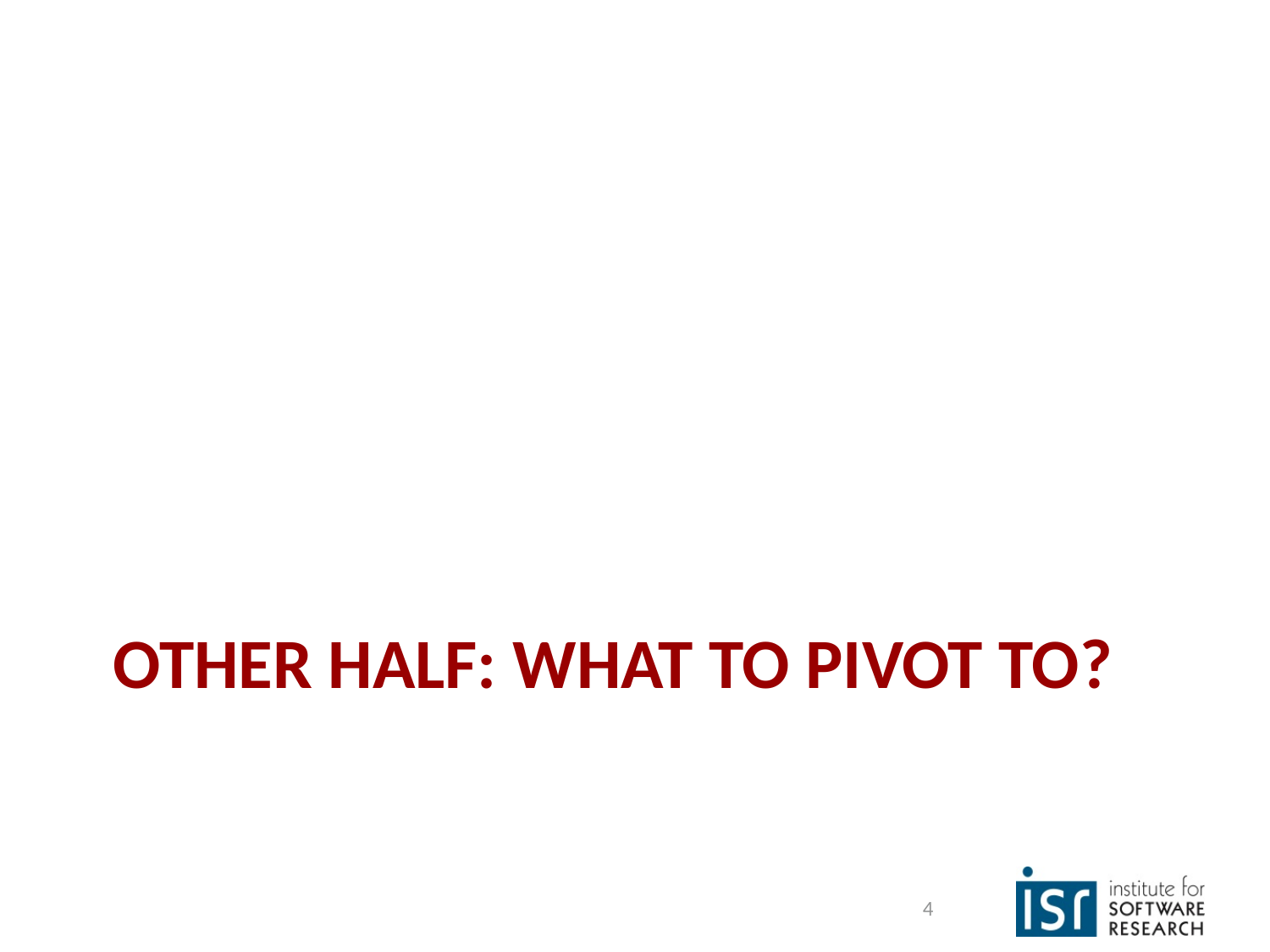

# Other half: what to pivot to?
4